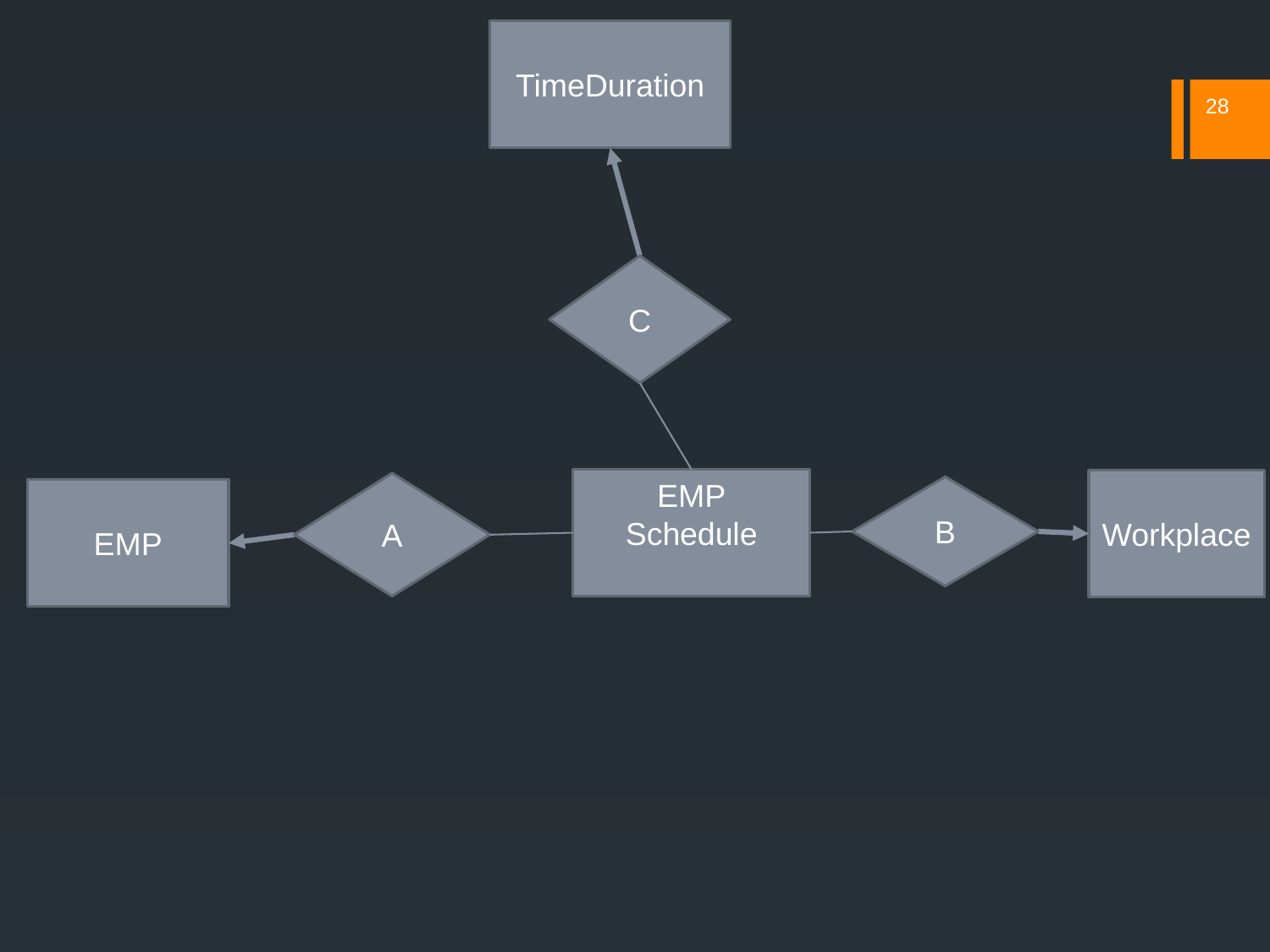

TimeDuration
28
C
EMP
Schedule

Workplace
A
B
EMP